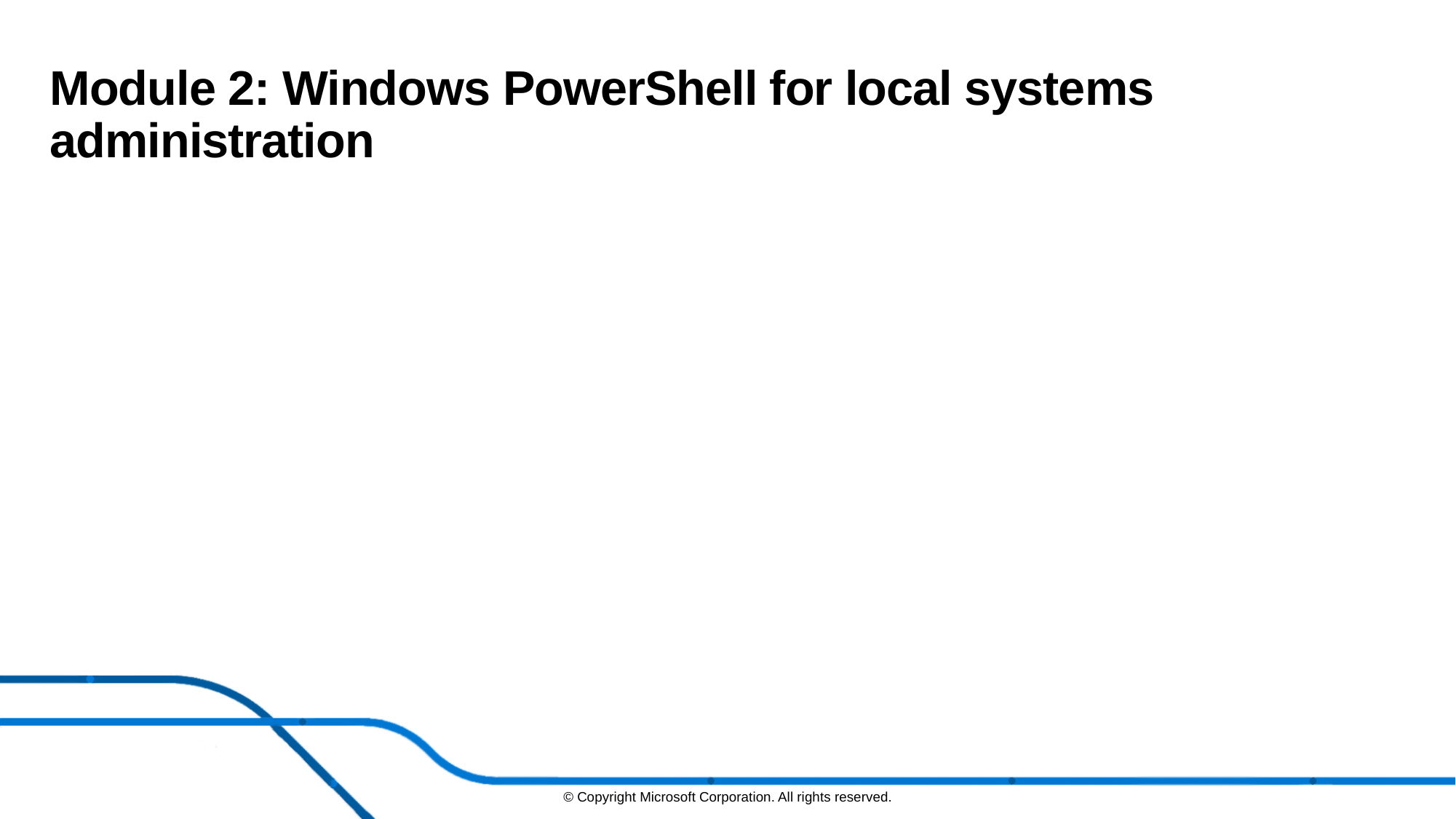

# Module 2: Windows PowerShell for local systems administration